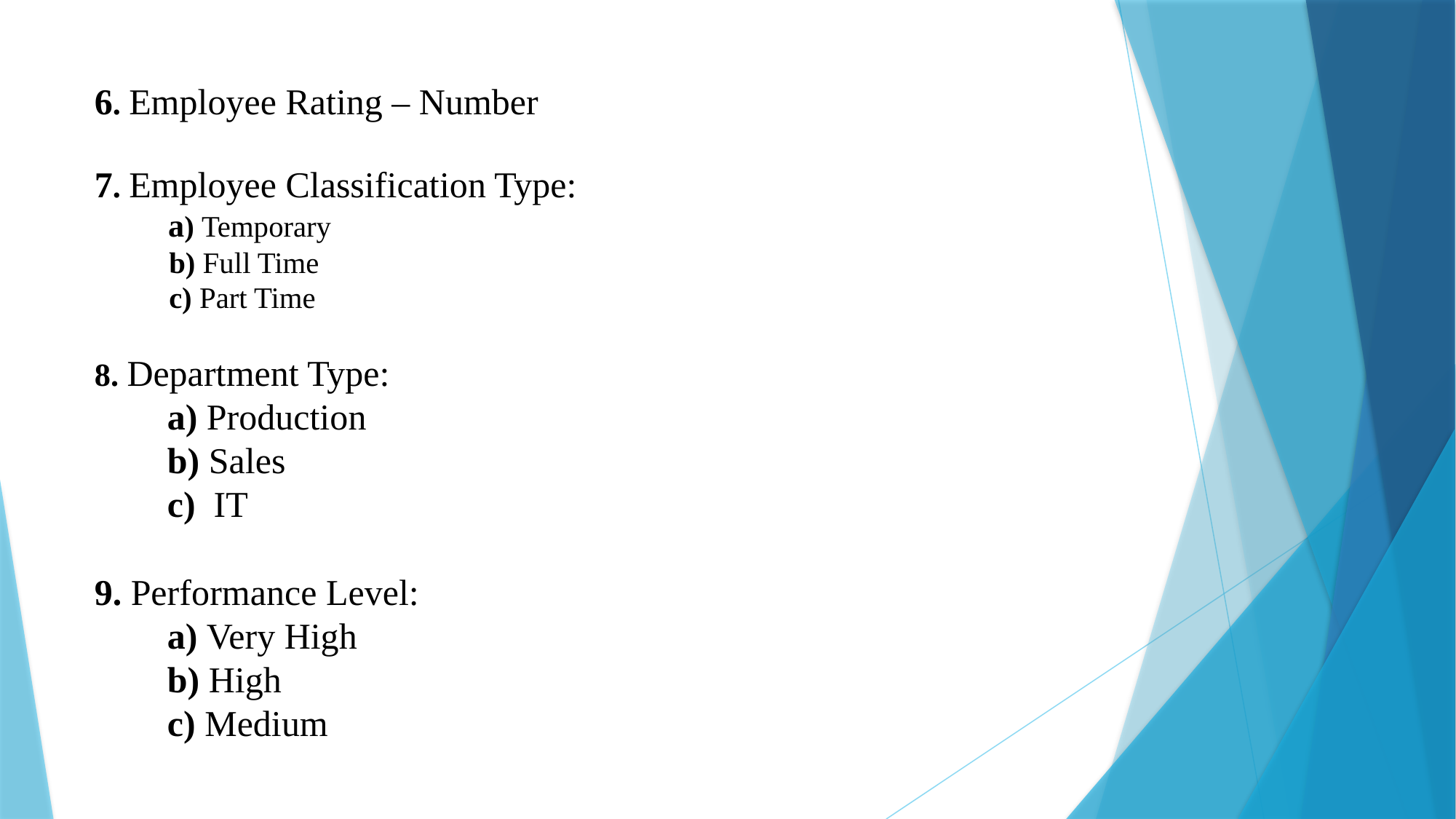

# 6. Employee Rating – Number 7. Employee Classification Type: a) Temporary b) Full Time c) Part Time 8. Department Type: a) Production b) Sales c)  IT 9. Performance Level: a) Very High b) High c) Medium